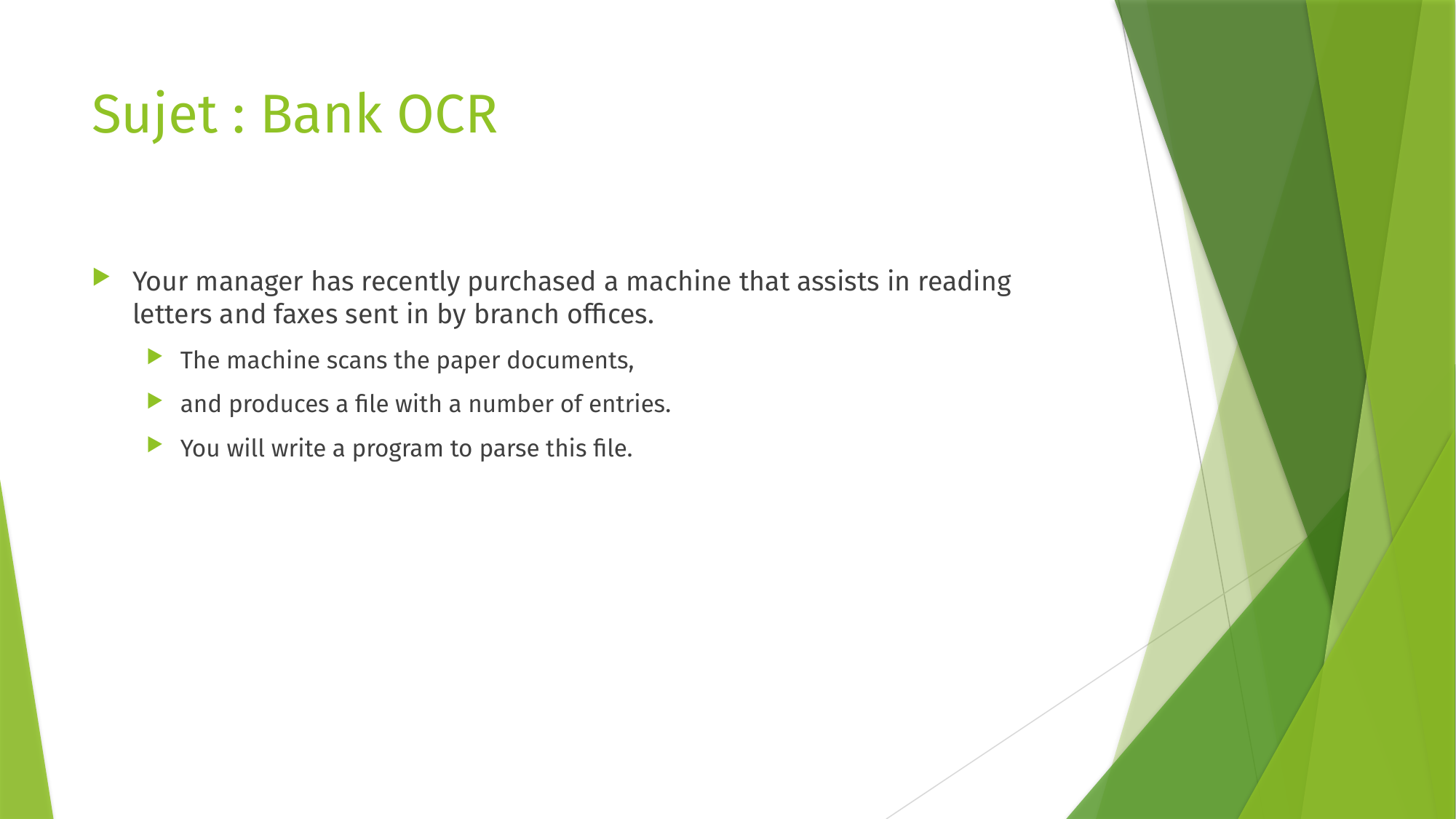

# Sujet : Bank OCR
Your manager has recently purchased a machine that assists in reading letters and faxes sent in by branch offices.
The machine scans the paper documents,
and produces a file with a number of entries.
You will write a program to parse this file.